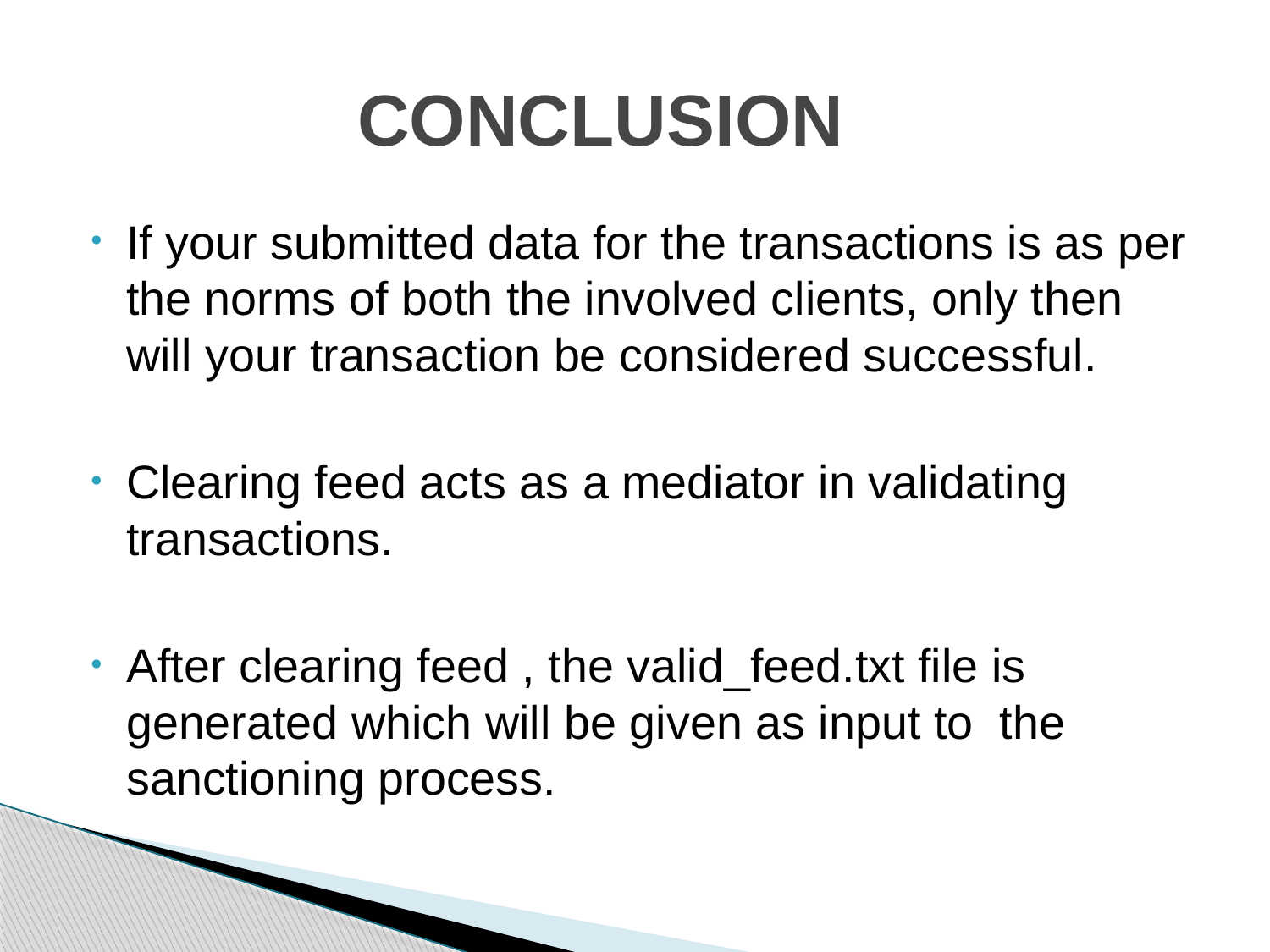

# CONCLUSION
If your submitted data for the transactions is as per the norms of both the involved clients, only then will your transaction be considered successful.

Clearing feed acts as a mediator in validating transactions.

After clearing feed , the valid_feed.txt file is generated which will be given as input to  the sanctioning process.